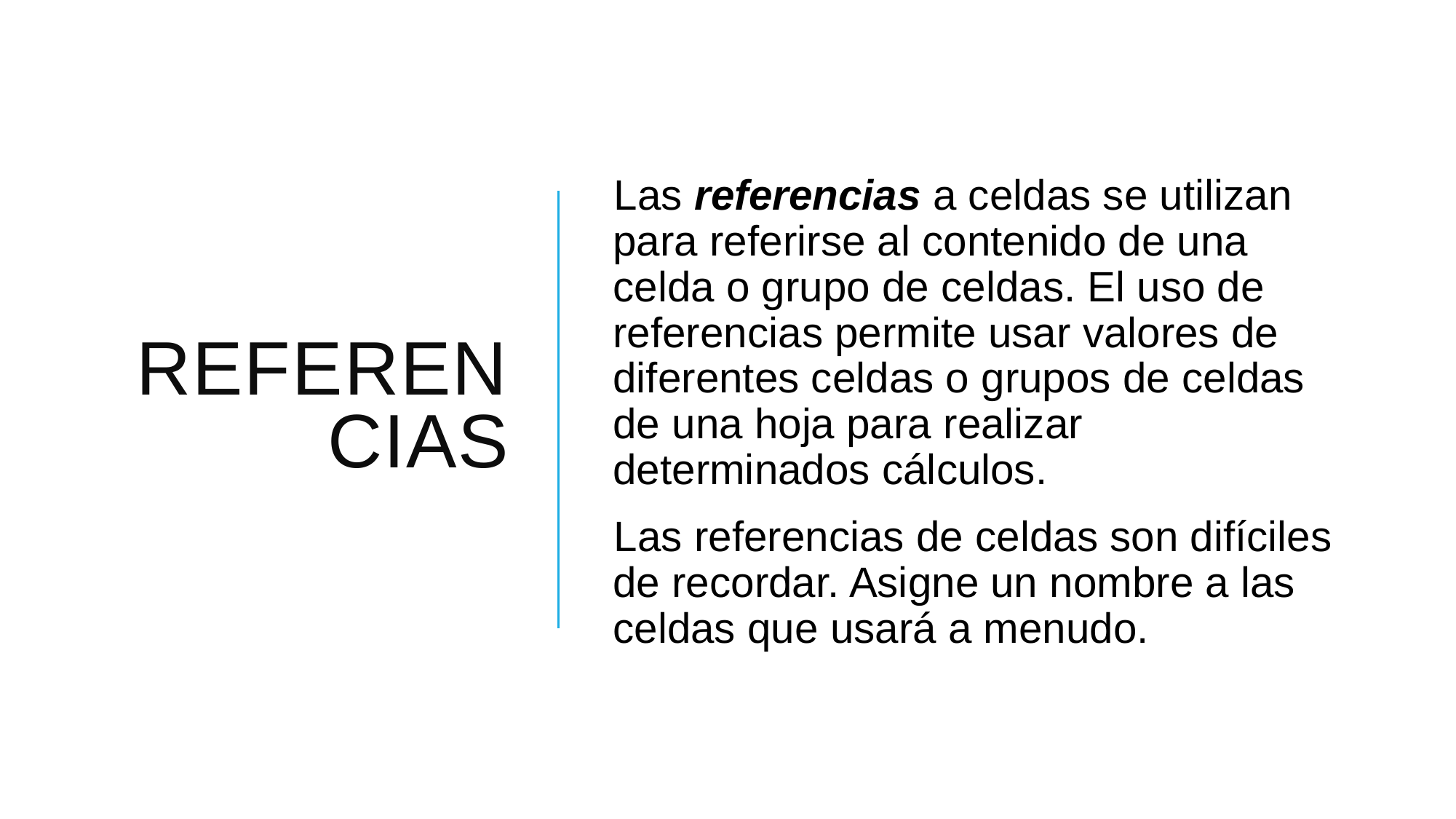

# Referencias

Las referencias a celdas se utilizan para referirse al contenido de una celda o grupo de celdas. El uso de referencias permite usar valores de diferentes celdas o grupos de celdas de una hoja para realizar determinados cálculos.
Las referencias de celdas son difíciles de recordar. Asigne un nombre a las celdas que usará a menudo.